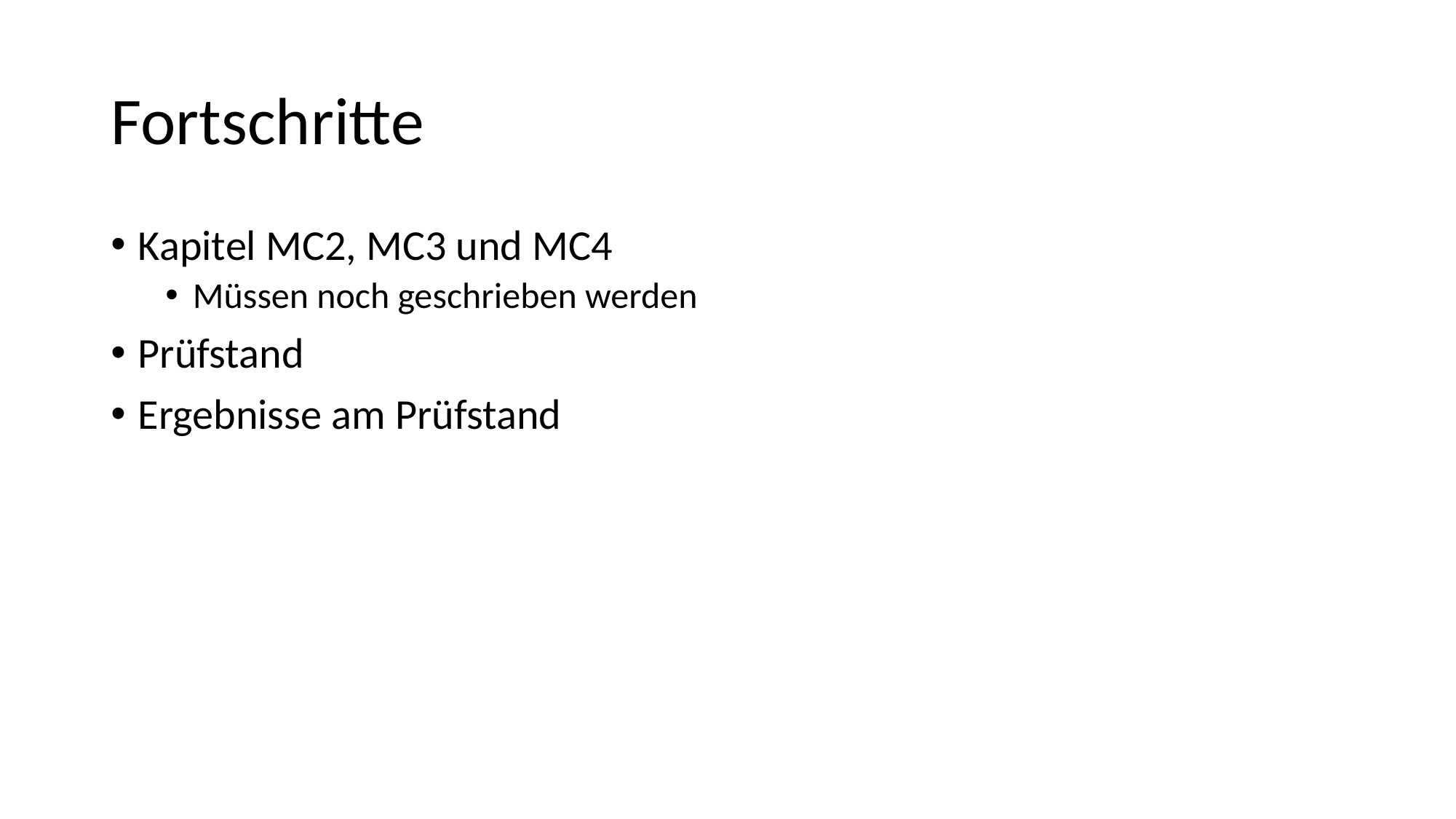

# Fortschritte
Kapitel MC2, MC3 und MC4
Müssen noch geschrieben werden
Prüfstand
Ergebnisse am Prüfstand